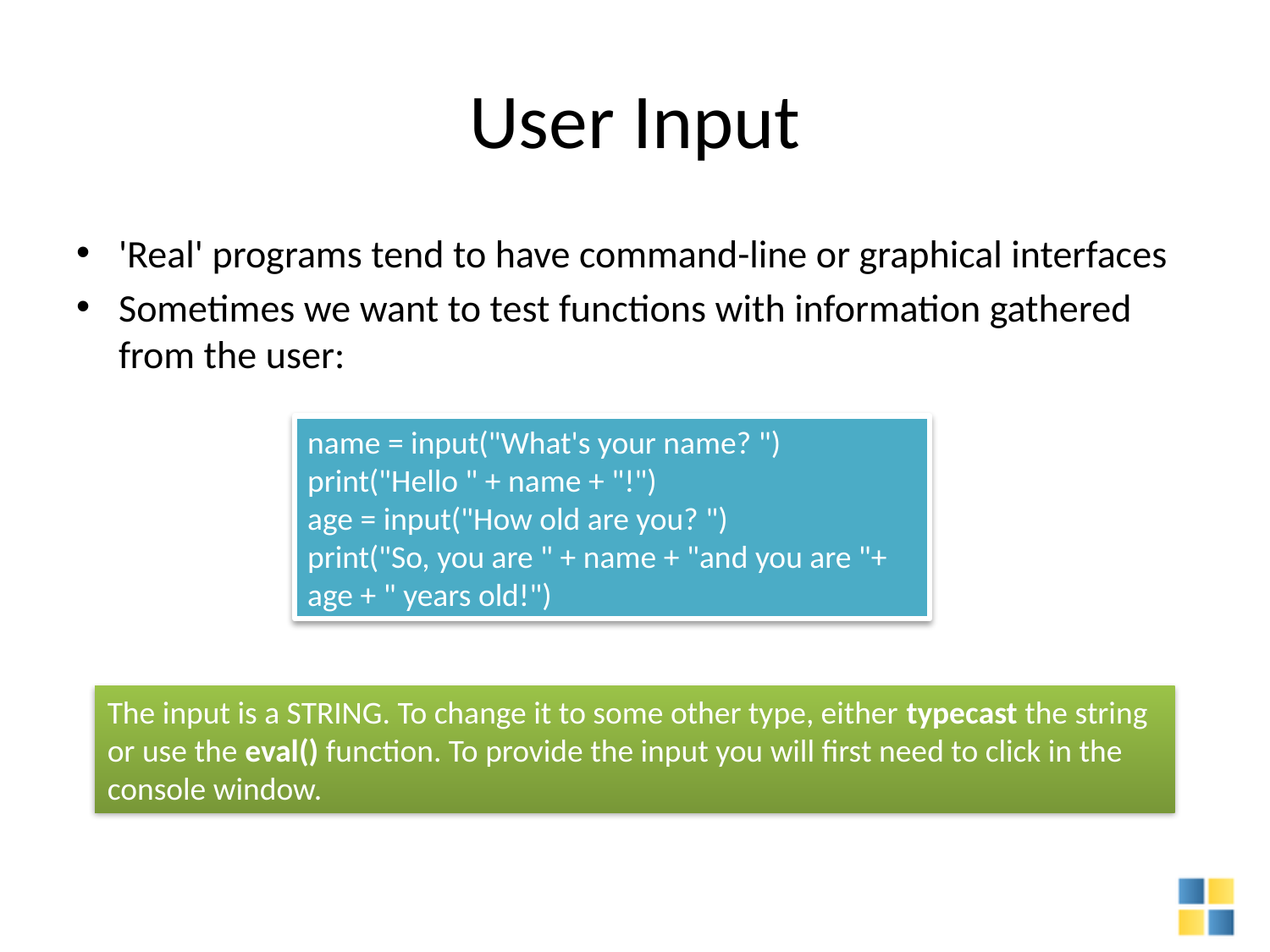

# User Input
'Real' programs tend to have command-line or graphical interfaces
Sometimes we want to test functions with information gathered from the user:
name = input("What's your name? ")
print("Hello " + name + "!")
age = input("How old are you? ")
print("So, you are " + name + "and you are "+ age + " years old!")
The input is a STRING. To change it to some other type, either typecast the string or use the eval() function. To provide the input you will first need to click in the console window.